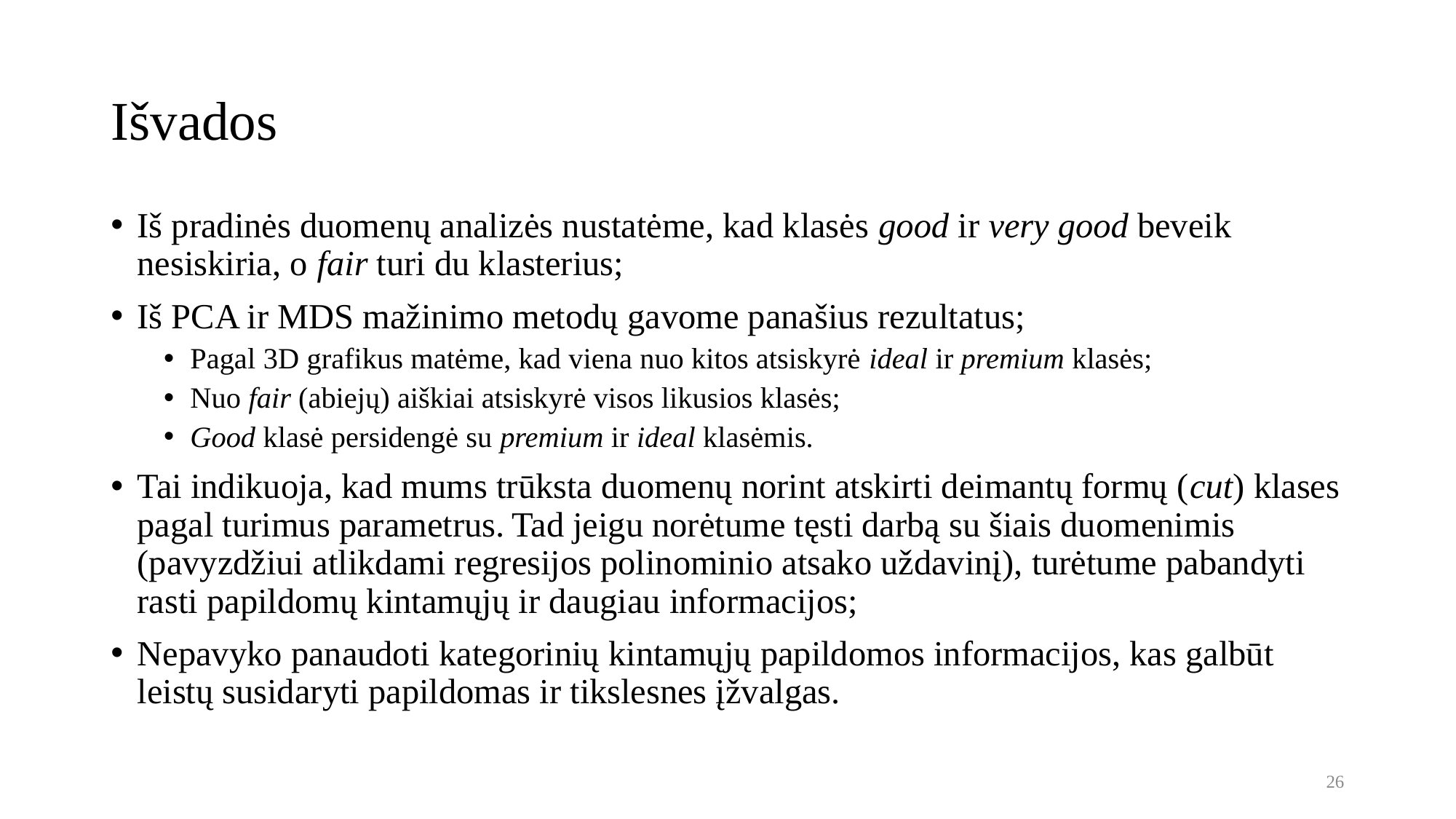

# Išvados
Iš pradinės duomenų analizės nustatėme, kad klasės good ir very good beveik nesiskiria, o fair turi du klasterius;
Iš PCA ir MDS mažinimo metodų gavome panašius rezultatus;
Pagal 3D grafikus matėme, kad viena nuo kitos atsiskyrė ideal ir premium klasės;
Nuo fair (abiejų) aiškiai atsiskyrė visos likusios klasės;
Good klasė persidengė su premium ir ideal klasėmis.
Tai indikuoja, kad mums trūksta duomenų norint atskirti deimantų formų (cut) klases pagal turimus parametrus. Tad jeigu norėtume tęsti darbą su šiais duomenimis (pavyzdžiui atlikdami regresijos polinominio atsako uždavinį), turėtume pabandyti rasti papildomų kintamųjų ir daugiau informacijos;
Nepavyko panaudoti kategorinių kintamųjų papildomos informacijos, kas galbūt leistų susidaryti papildomas ir tikslesnes įžvalgas.

26